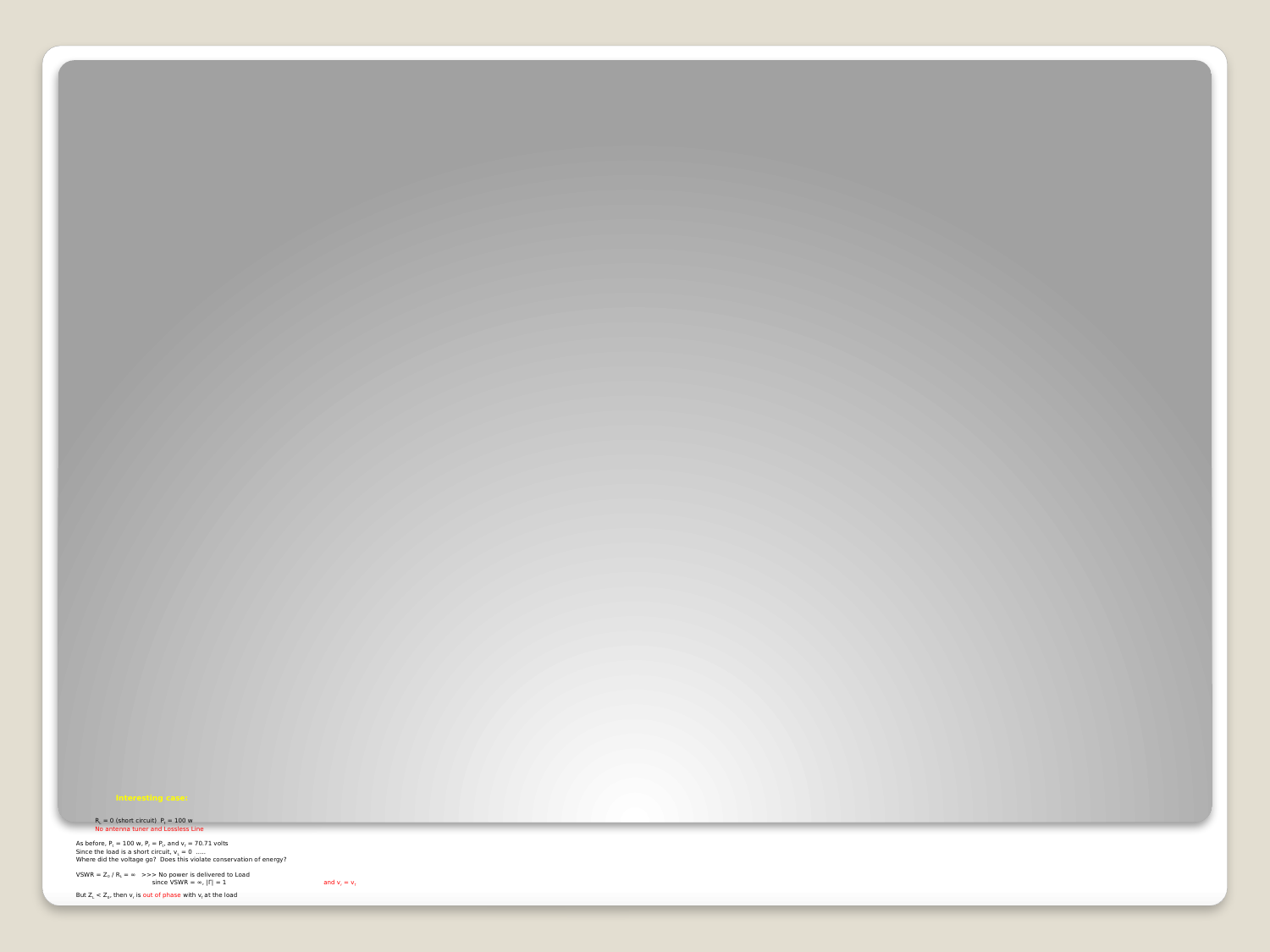

# Interesting case: RL = 0 (short circuit)  Pt = 100 w No antenna tuner and Lossless Line As before, Pt = 100 w, Pf = Pt, and vf = 70.71 volts Since the load is a short circuit, vL = 0  ….. Where did the voltage go?  Does this violate conservation of energy? VSWR = Z0 / RL = ∞   >>> No power is delivered to Load since VSWR = ∞, |Γ| = 1  					and vr = vf But ZL < Z0, then vr is out of phase with vf at the load